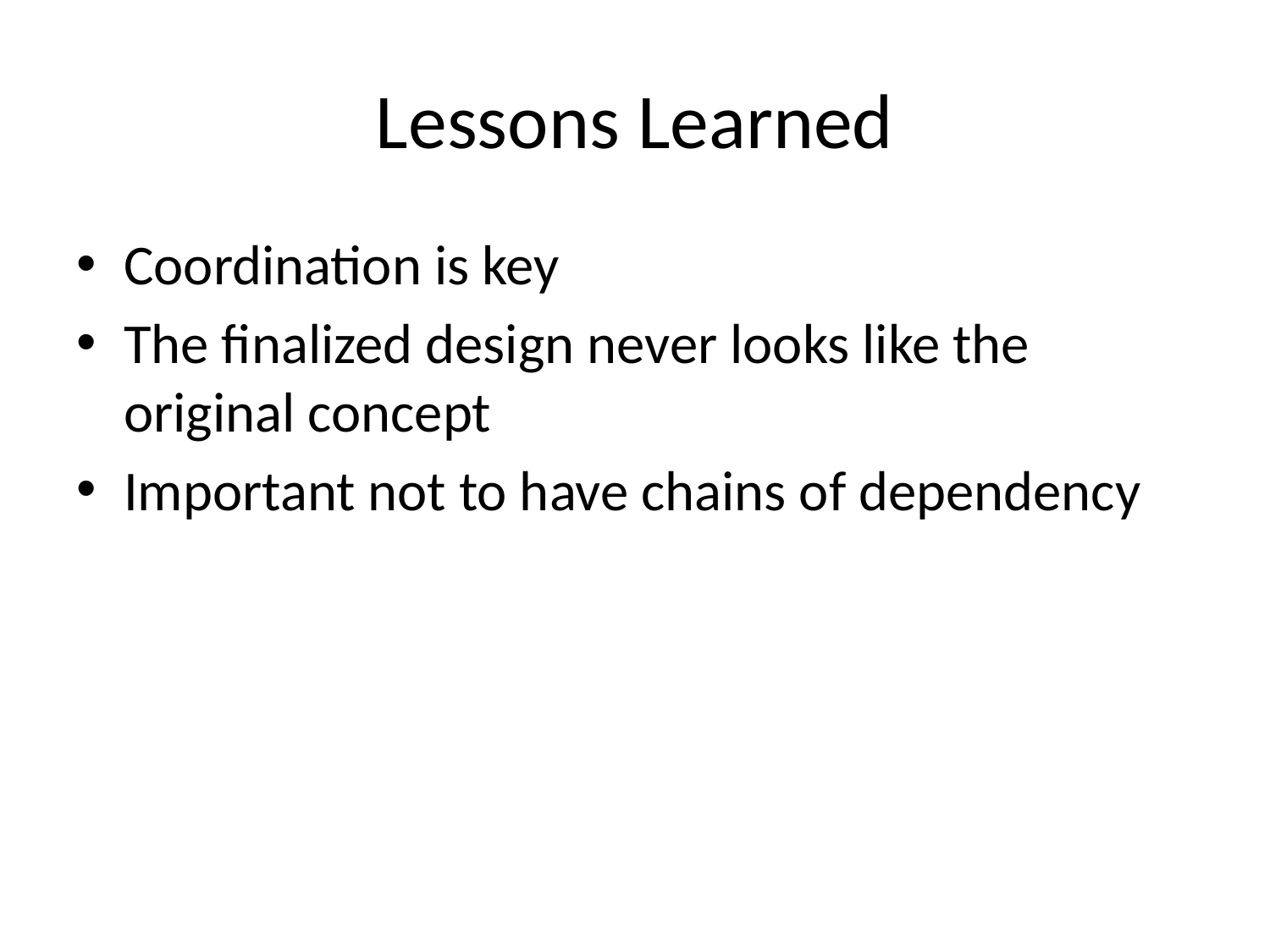

# Lessons Learned
Coordination is key
The finalized design never looks like the original concept
Important not to have chains of dependency